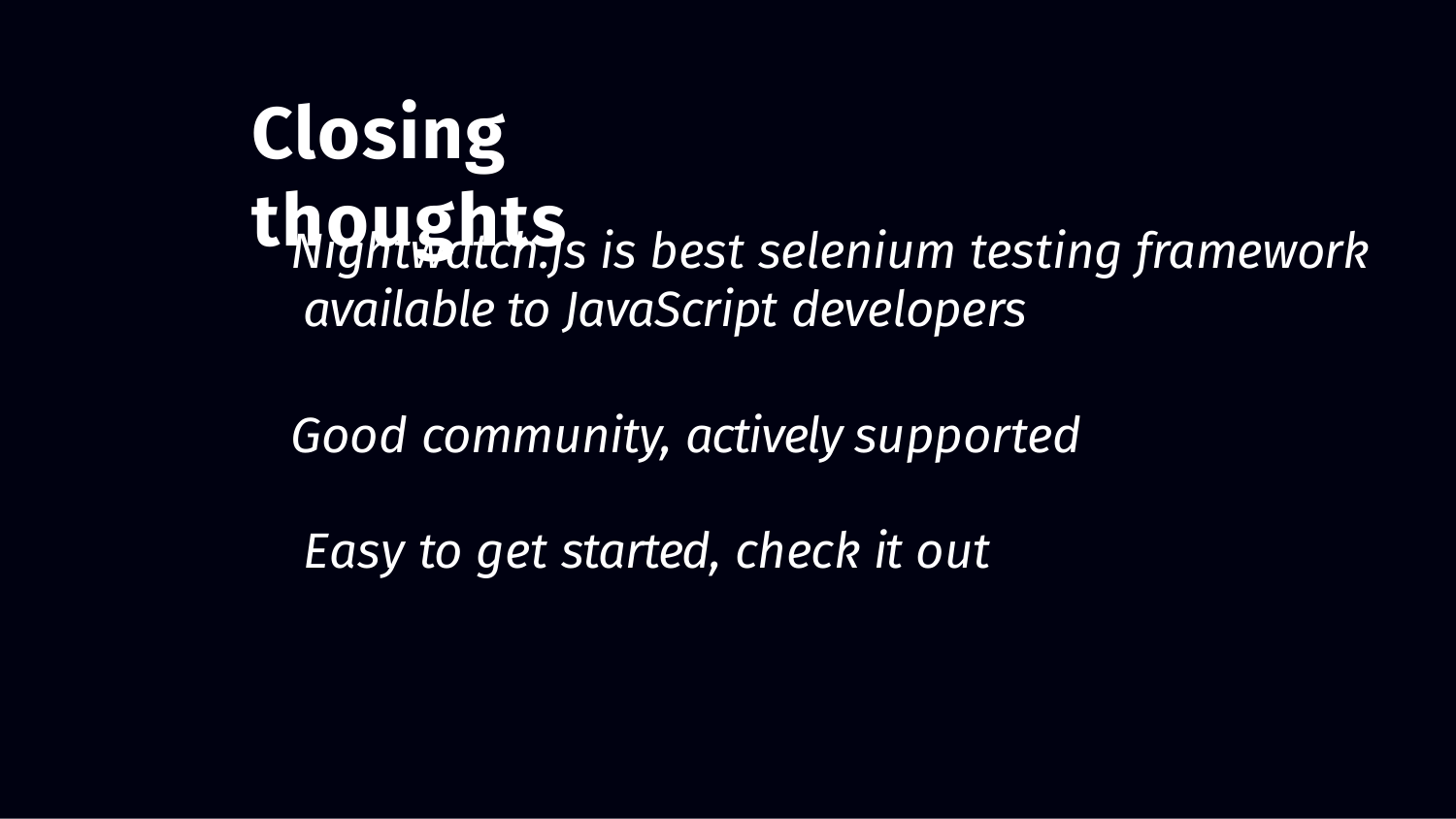

# Closing thoughts
Nightwatch.js is best selenium testing framework  available to JavaScript developers
Good community, actively supported  Easy to get started, check it out